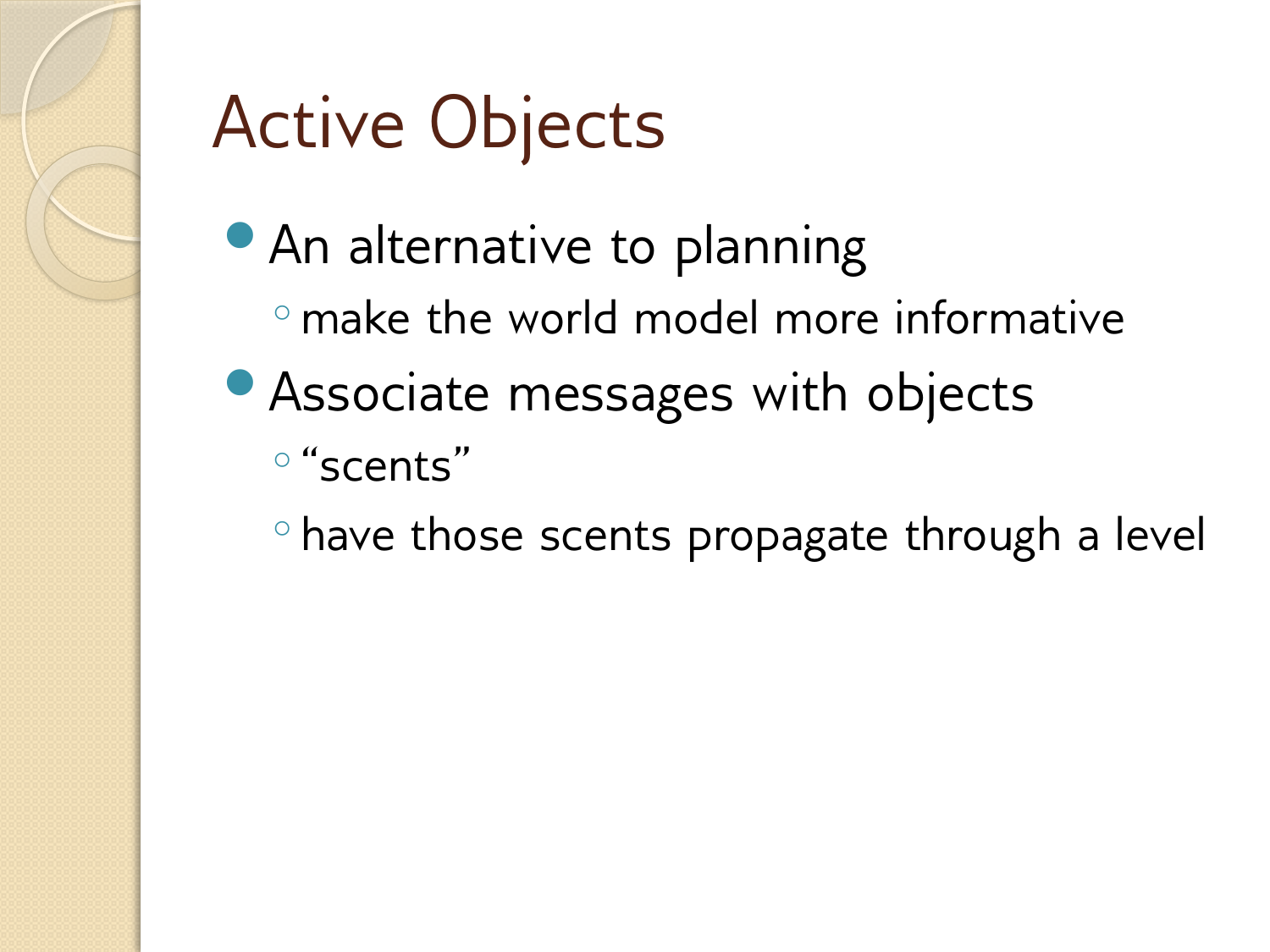

# Active Objects
An alternative to planning
make the world model more informative
Associate messages with objects
“scents”
have those scents propagate through a level